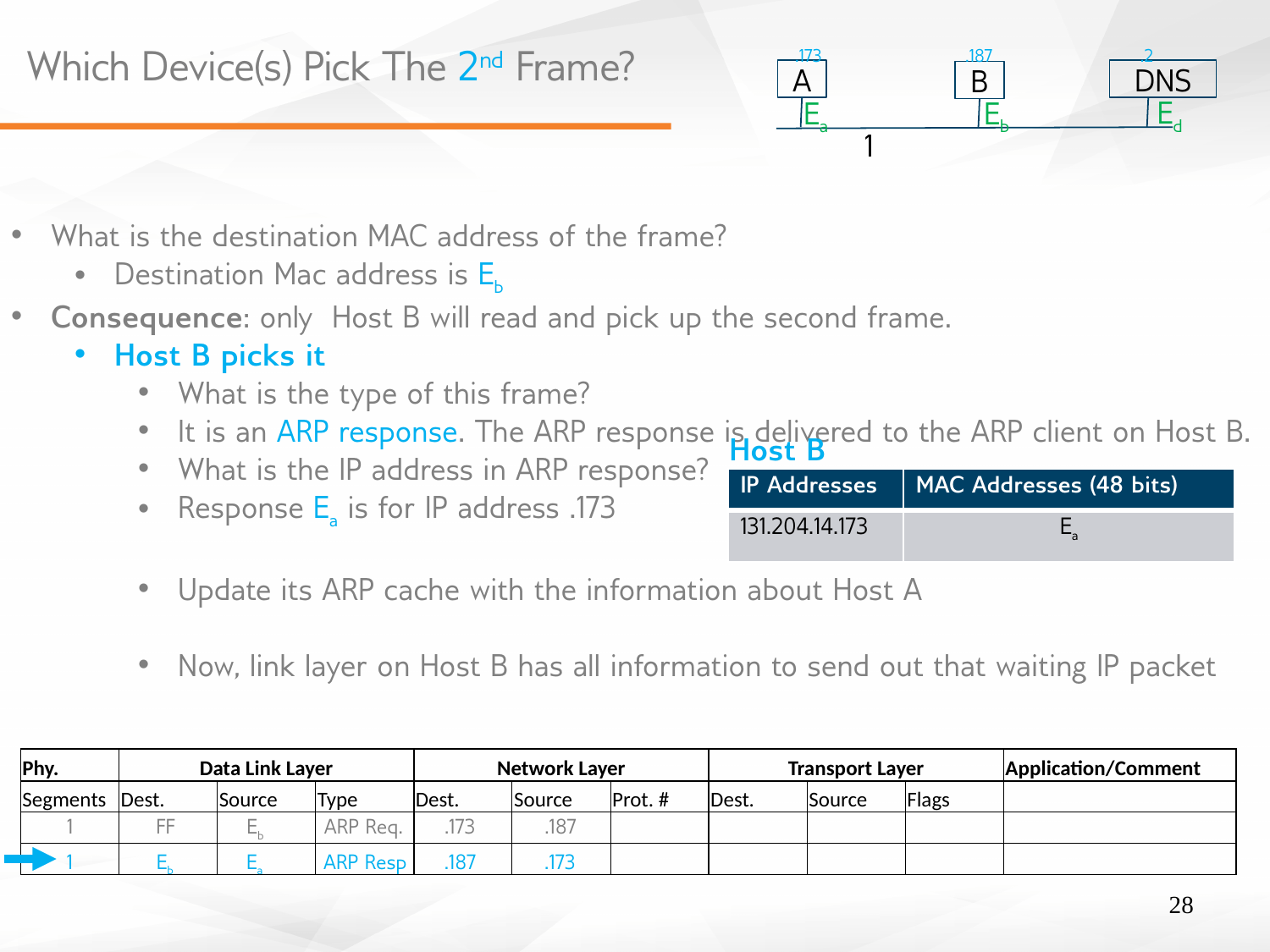

.173
.187
.2
# Which Device(s) Pick The 2nd Frame?
A
DNS
B
Ed
Ea
Eb
1
What is the destination MAC address of the frame?
Destination Mac address is Eb
Consequence: only  Host B will read and pick up the second frame.
Host B picks it
What is the type of this frame?
It is an ARP response. The ARP response is delivered to the ARP client on Host B.
What is the IP address in ARP response?
Response Ea is for IP address .173

Update its ARP cache with the information about Host A

Now, link layer on Host B has all information to send out that waiting IP packet
Host B
| IP Addresses | MAC Addresses (48 bits) |
| --- | --- |
| 131.204.14.173 | Ea |
| Phy. | Data Link Layer |  |  | Network Layer |  |  | Transport Layer |  |  | Application/Comment |
| --- | --- | --- | --- | --- | --- | --- | --- | --- | --- | --- |
| Segments | Dest. | Source | Type | Dest. | Source | Prot. # | Dest. | Source | Flags |  |
|  |  |  |  |  |  |  |  |  |  |  |
|  |  |  |  |  |  |  |  |  |  |  |
1
FF
Eb
ARP Req.
.173
.187
Eb
1
Ea
ARP Resp
.187
.173
28